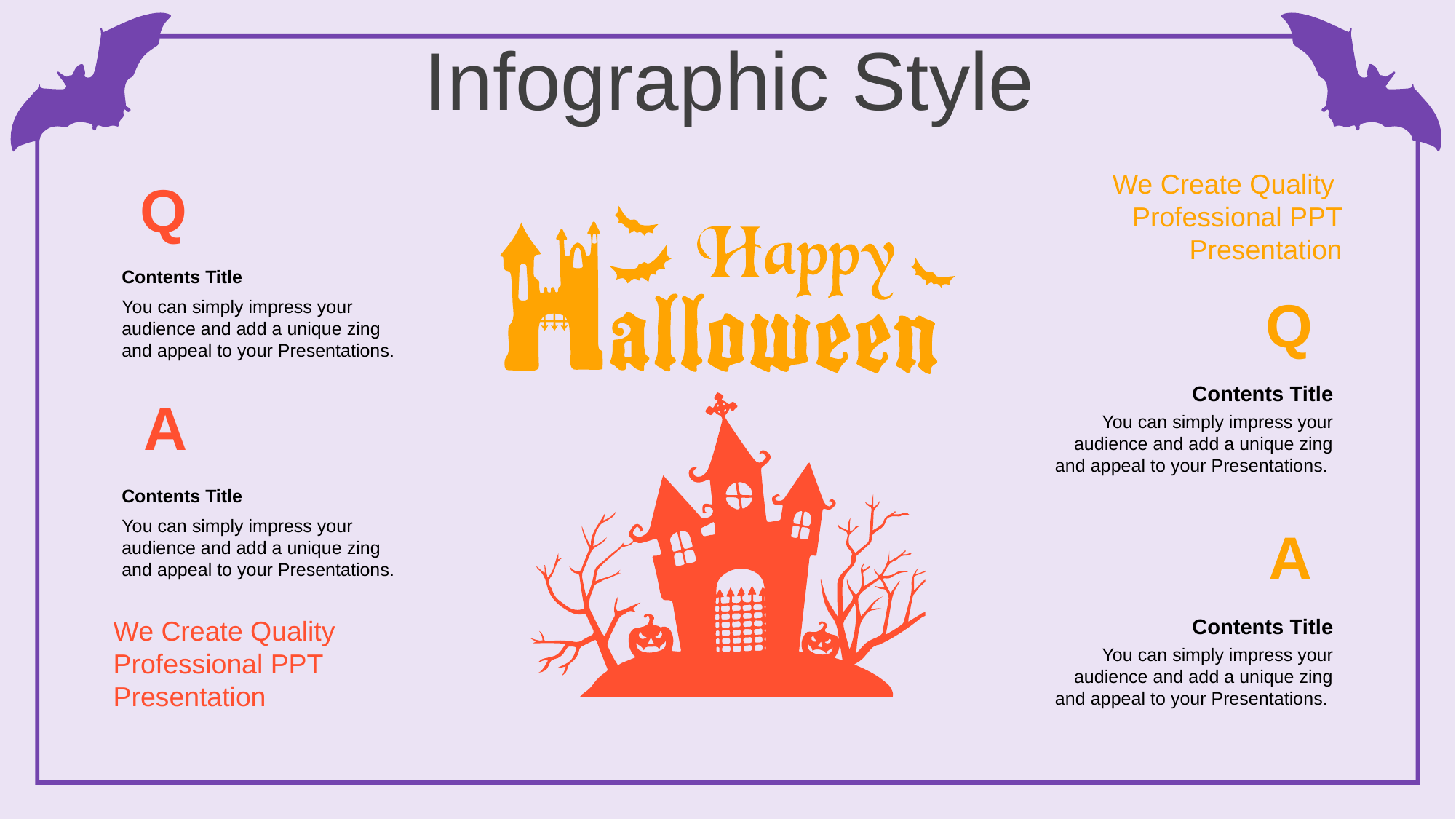

Infographic Style
Q
Contents Title
You can simply impress your audience and add a unique zing and appeal to your Presentations.
A
Contents Title
You can simply impress your audience and add a unique zing and appeal to your Presentations.
We Create Quality
Professional PPT Presentation
We Create Quality
Professional PPT Presentation
Q
Contents Title
You can simply impress your audience and add a unique zing and appeal to your Presentations.
A
Contents Title
You can simply impress your audience and add a unique zing and appeal to your Presentations.